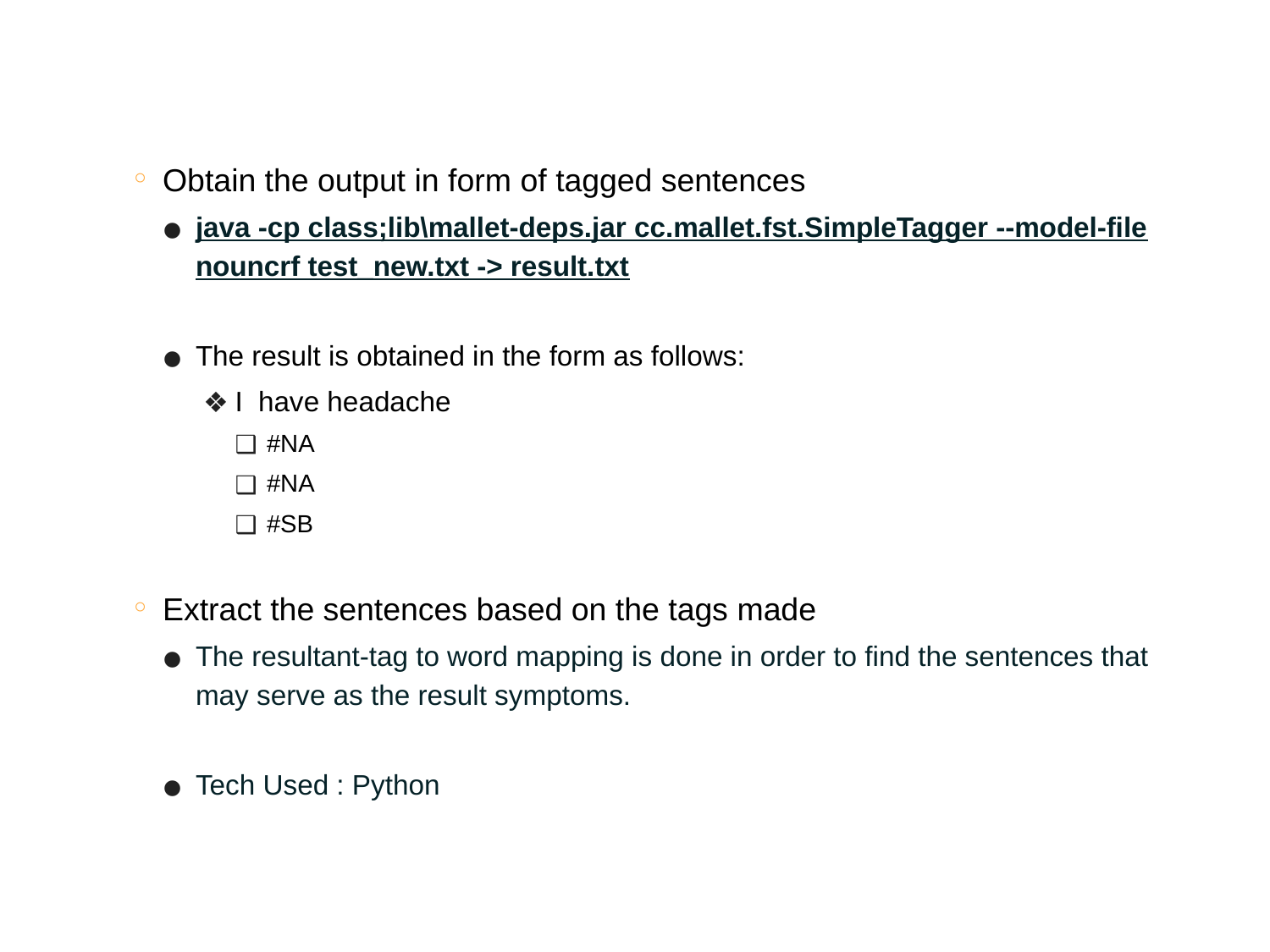

#
Obtain the output in form of tagged sentences
java -cp class;lib\mallet-deps.jar cc.mallet.fst.SimpleTagger --model-file nouncrf test_new.txt -> result.txt

The result is obtained in the form as follows:
I  have headache
#NA
#NA
#SB

Extract the sentences based on the tags made
The resultant-tag to word mapping is done in order to find the sentences that may serve as the result symptoms.

Tech Used : Python